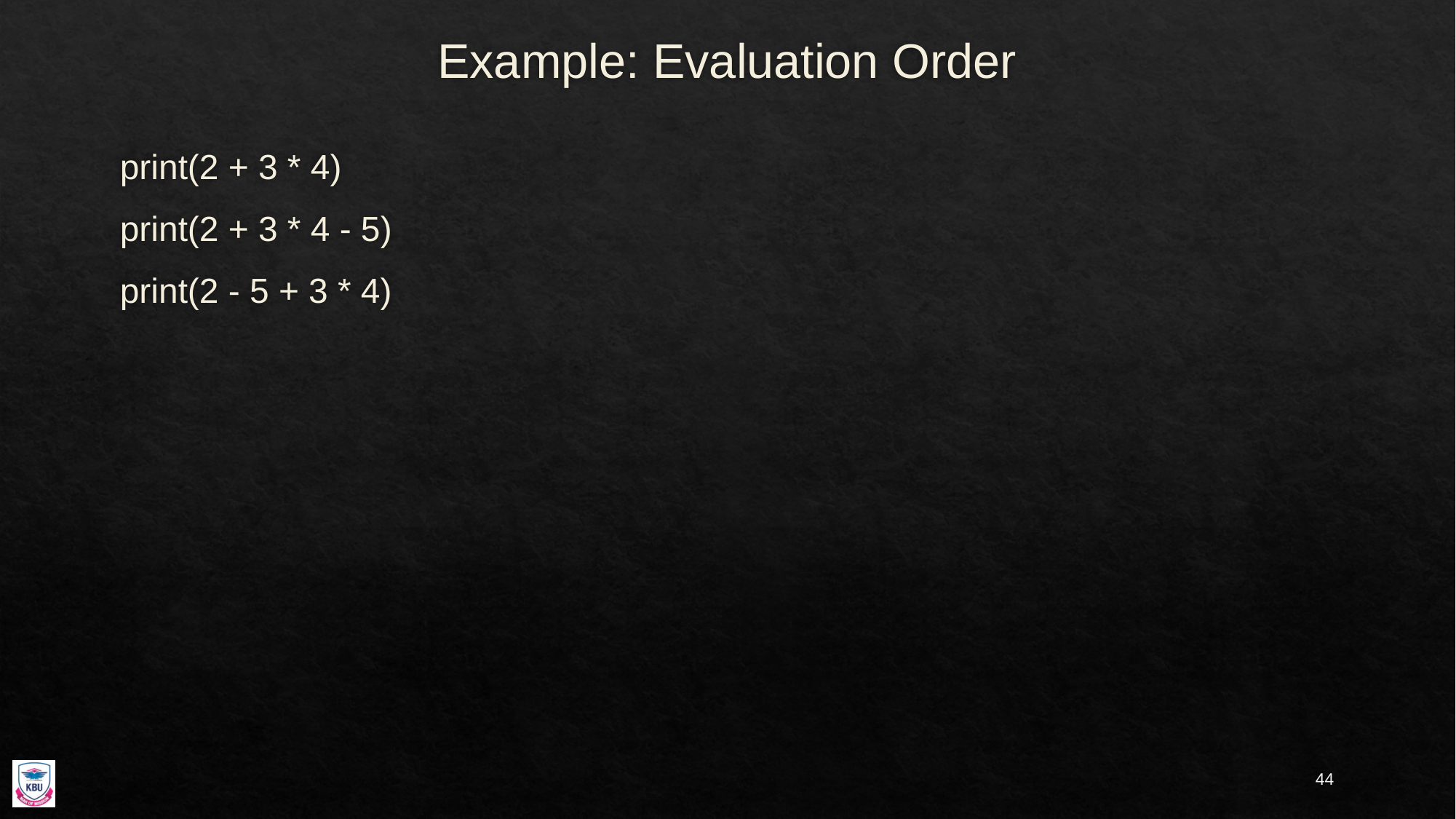

# Example: Evaluation Order
print(2 + 3 * 4)
print(2 + 3 * 4 - 5)
print(2 - 5 + 3 * 4)
44